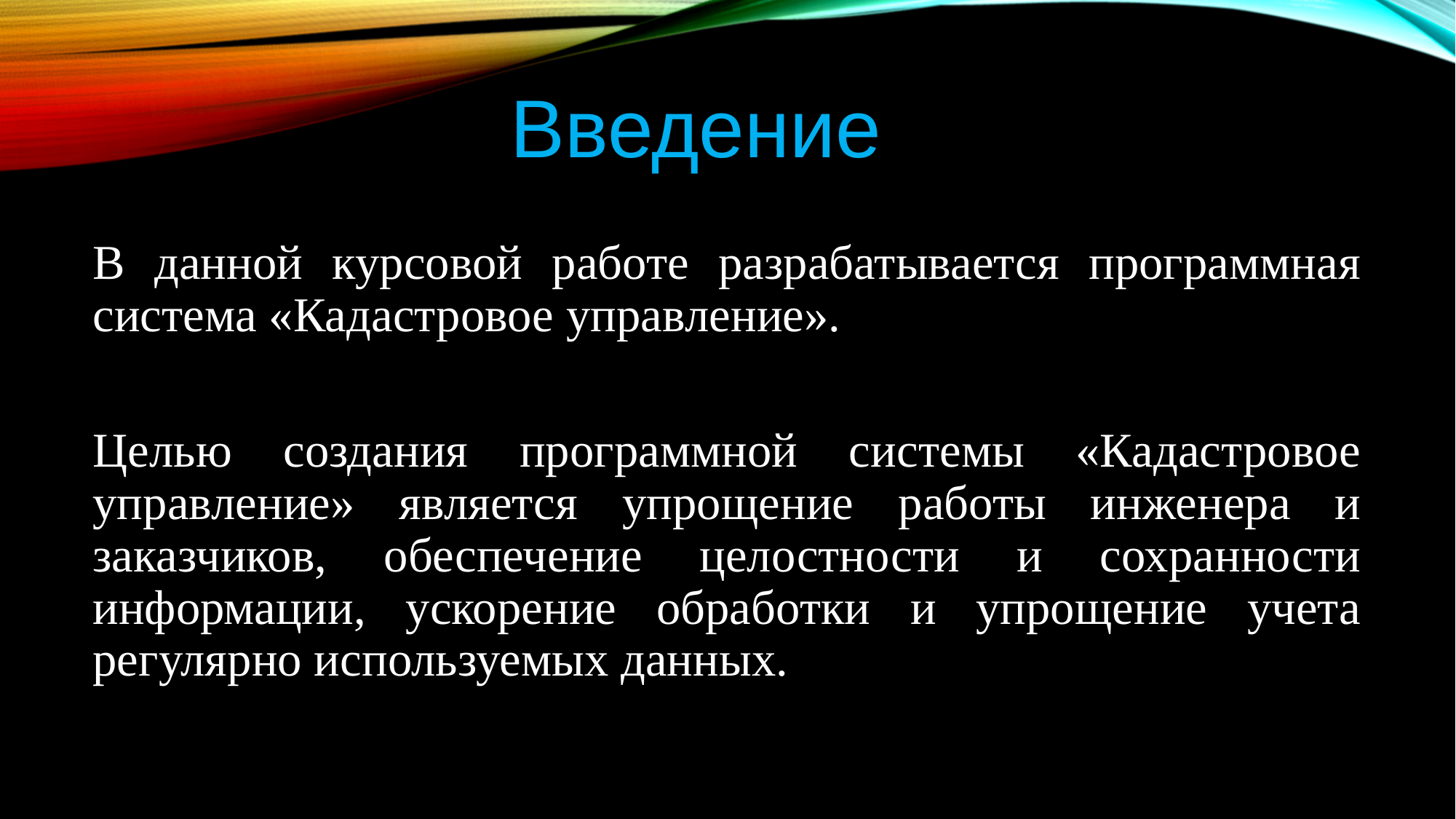

# Введение
В данной курсовой работе разрабатывается программная система «Кадастровое управление».

Целью создания программной системы «Кадастровое управление» является упрощение работы инженера и заказчиков, обеспечение целостности и сохранности информации, ускорение обработки и упрощение учета регулярно используемых данных.